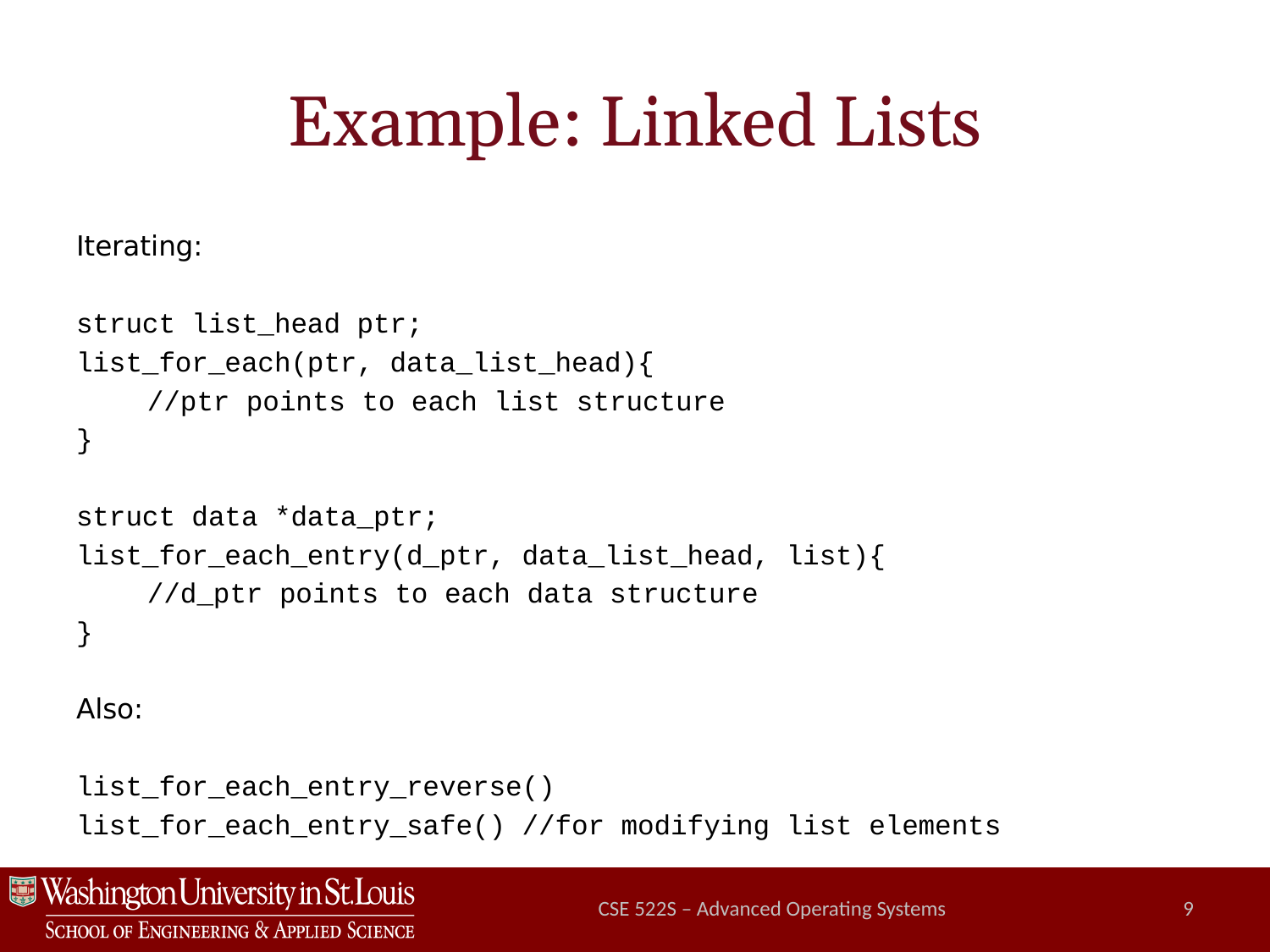

# Example: Linked Lists
Iterating:

struct list_head ptr;
list_for_each(ptr, data_list_head){
	//ptr points to each list structure
}

struct data *data_ptr;
list_for_each_entry(d_ptr, data_list_head, list){
	//d_ptr points to each data structure
}

Also:

list_for_each_entry_reverse()
list_for_each_entry_safe() //for modifying list elements
CSE 522S – Advanced Operating Systems
9